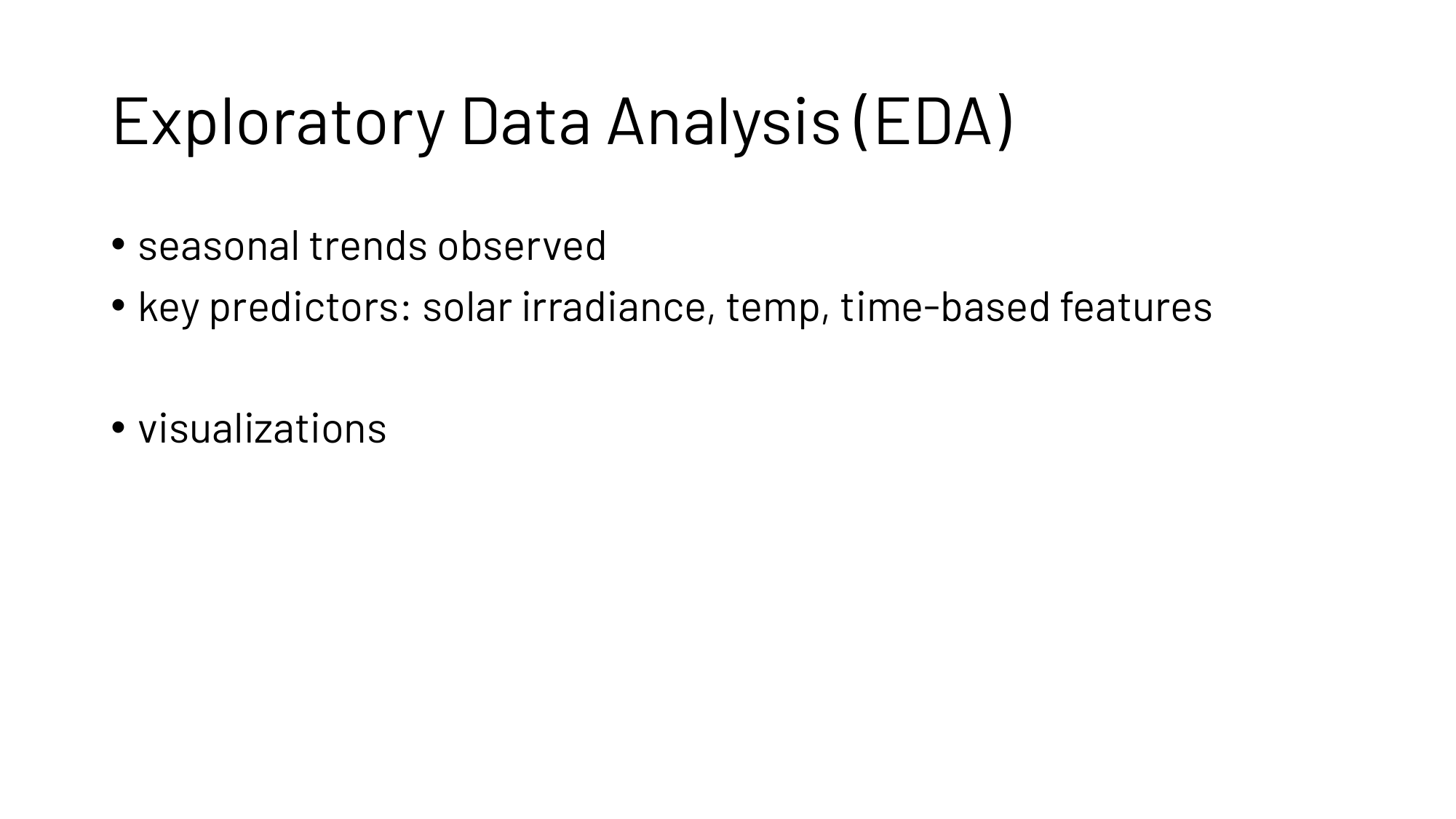

# Exploratory Data Analysis (EDA)
seasonal trends observed
key predictors: solar irradiance, temp, time-based features

visualizations